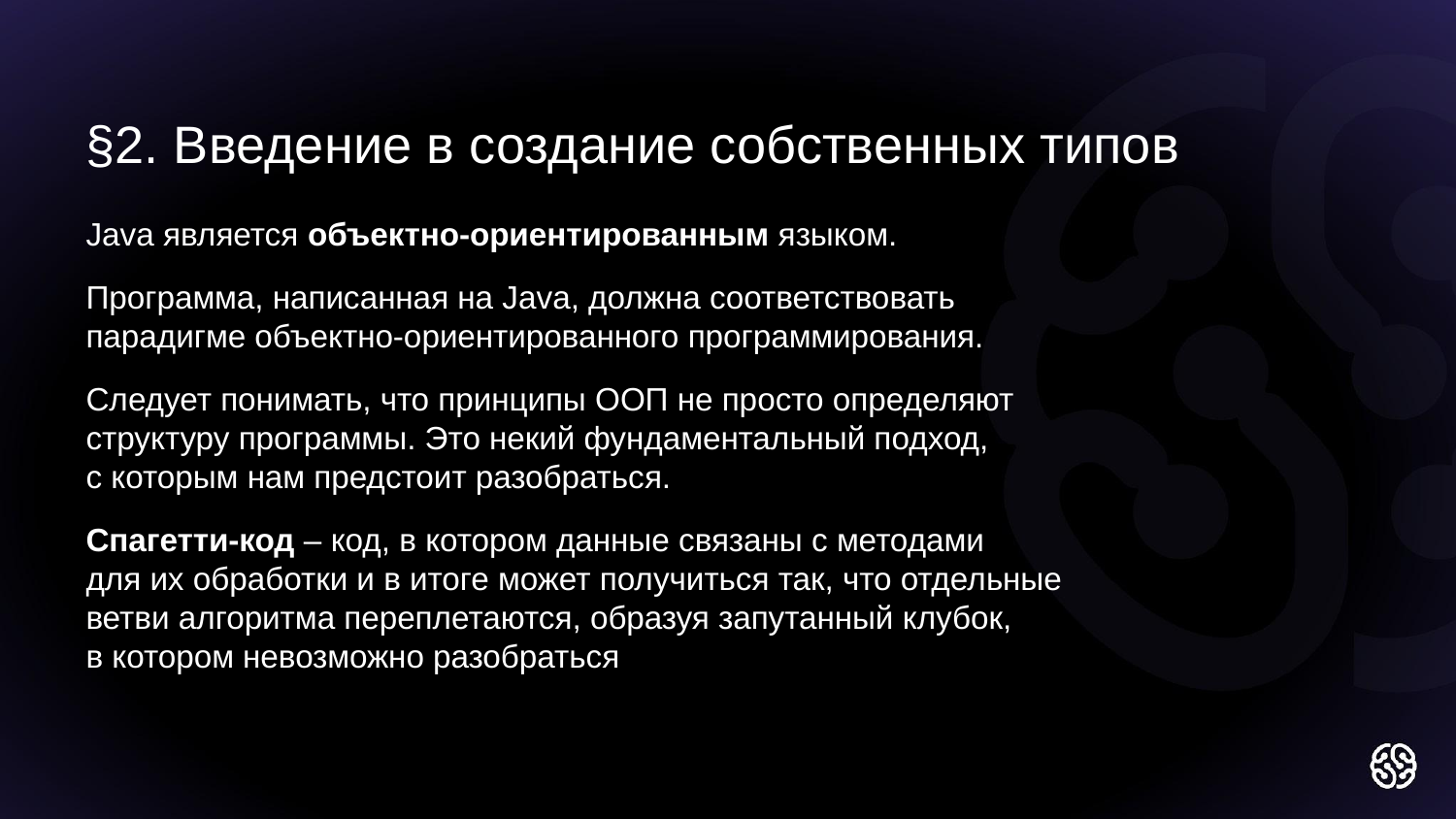

§2. Введение в создание собственных типов
Java является объектно-ориентированным языком.

Программа, написанная на Java, должна соответствовать
парадигме объектно-ориентированного программирования.
Следует понимать, что принципы ООП не просто определяют
структуру программы. Это некий фундаментальный подход,
с которым нам предстоит разобраться.

Спагетти-код – код, в котором данные связаны с методами
для их обработки и в итоге может получиться так, что отдельные
ветви алгоритма переплетаются, образуя запутанный клубок,
в котором невозможно разобраться